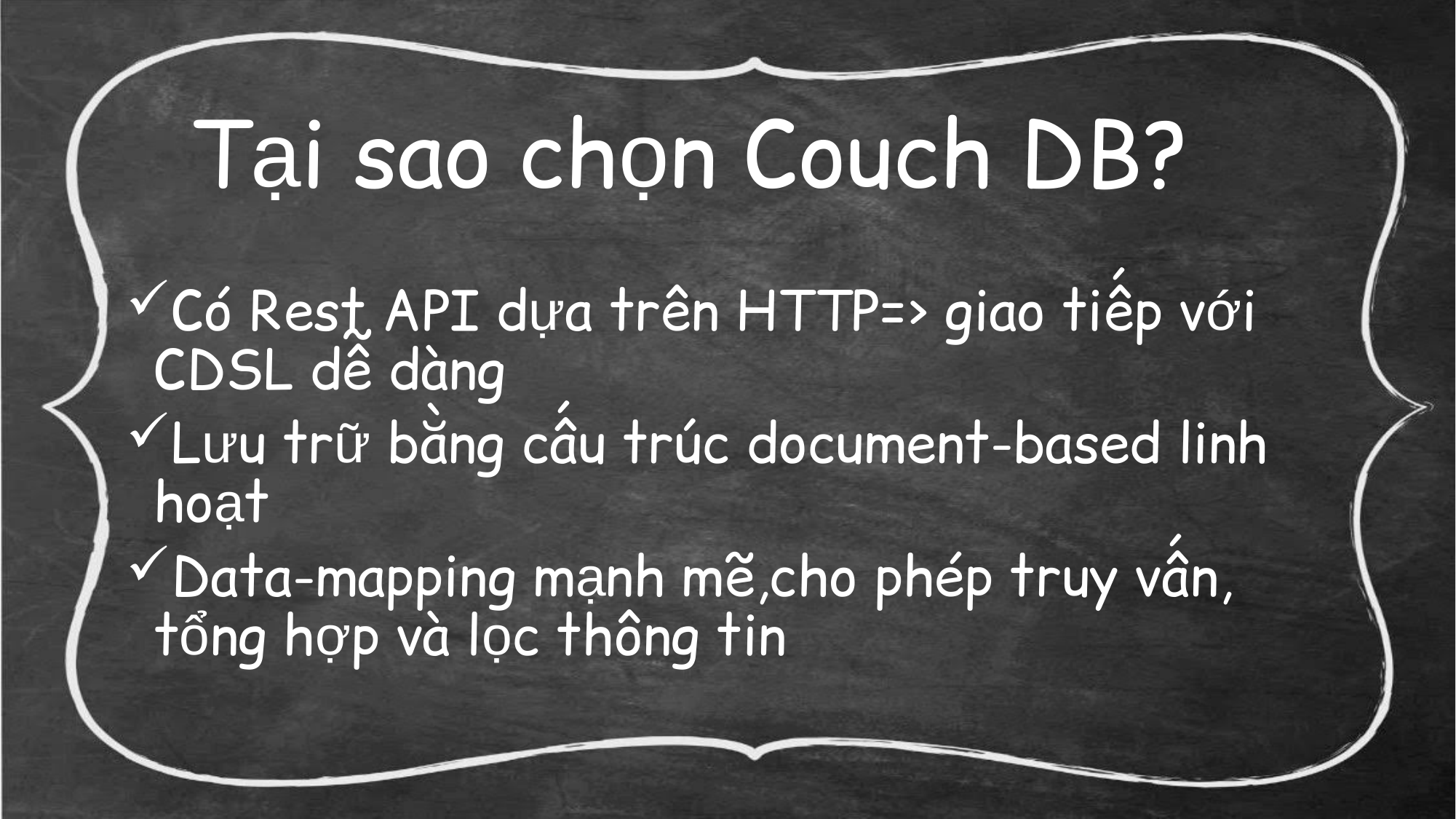

# Tại sao chọn Couch DB?
Có Rest API dựa trên HTTP=> giao tiếp với CDSL dễ dàng
Lưu trữ bằng cấu trúc document-based linh hoạt
Data-mapping mạnh mẽ,cho phép truy vấn, tổng hợp và lọc thông tin